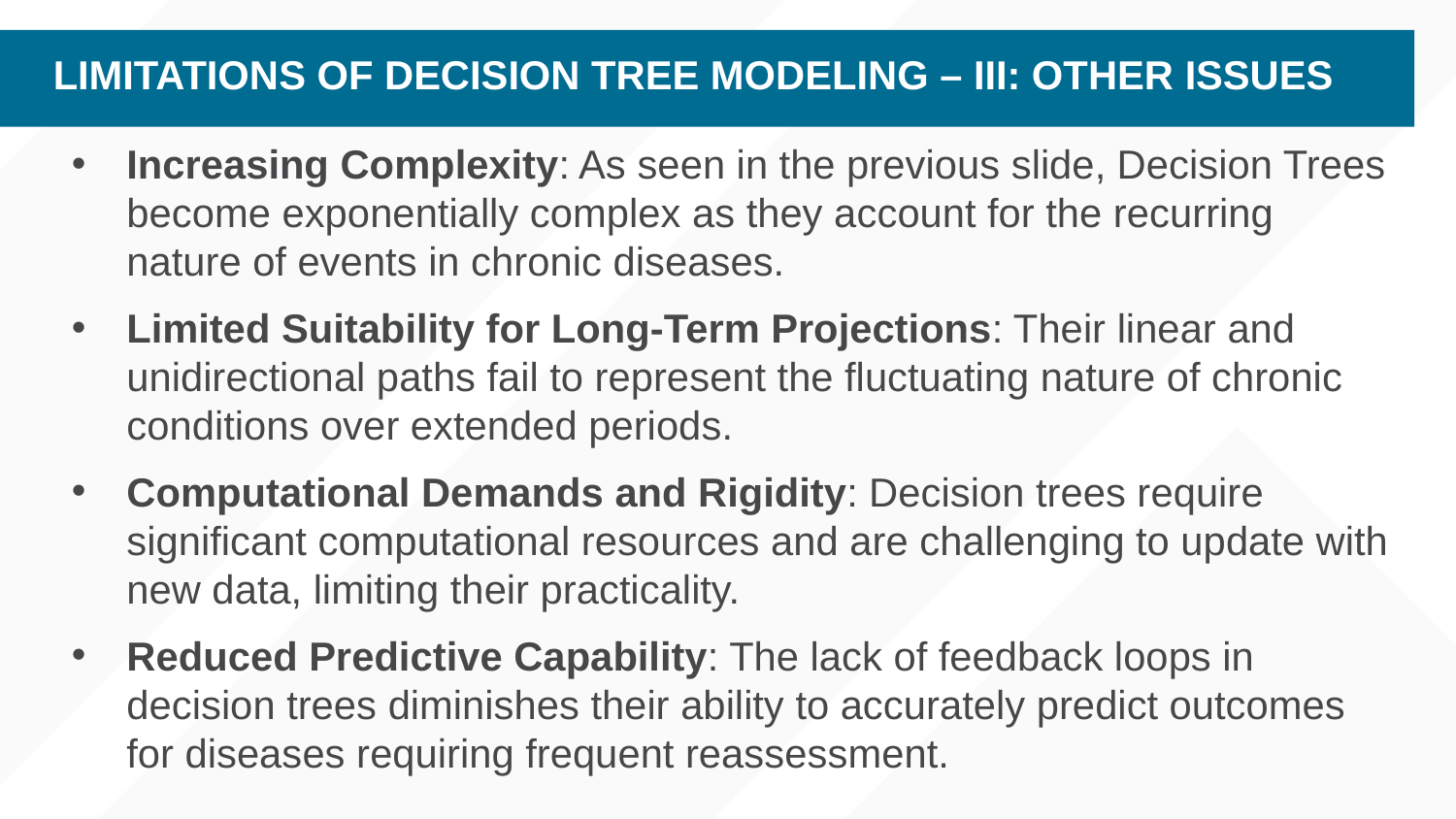

# Limitations of decision tree MODELING – III: Other issues
Increasing Complexity: As seen in the previous slide, Decision Trees become exponentially complex as they account for the recurring nature of events in chronic diseases.
Limited Suitability for Long-Term Projections: Their linear and unidirectional paths fail to represent the fluctuating nature of chronic conditions over extended periods.
Computational Demands and Rigidity: Decision trees require significant computational resources and are challenging to update with new data, limiting their practicality.
Reduced Predictive Capability: The lack of feedback loops in decision trees diminishes their ability to accurately predict outcomes for diseases requiring frequent reassessment.